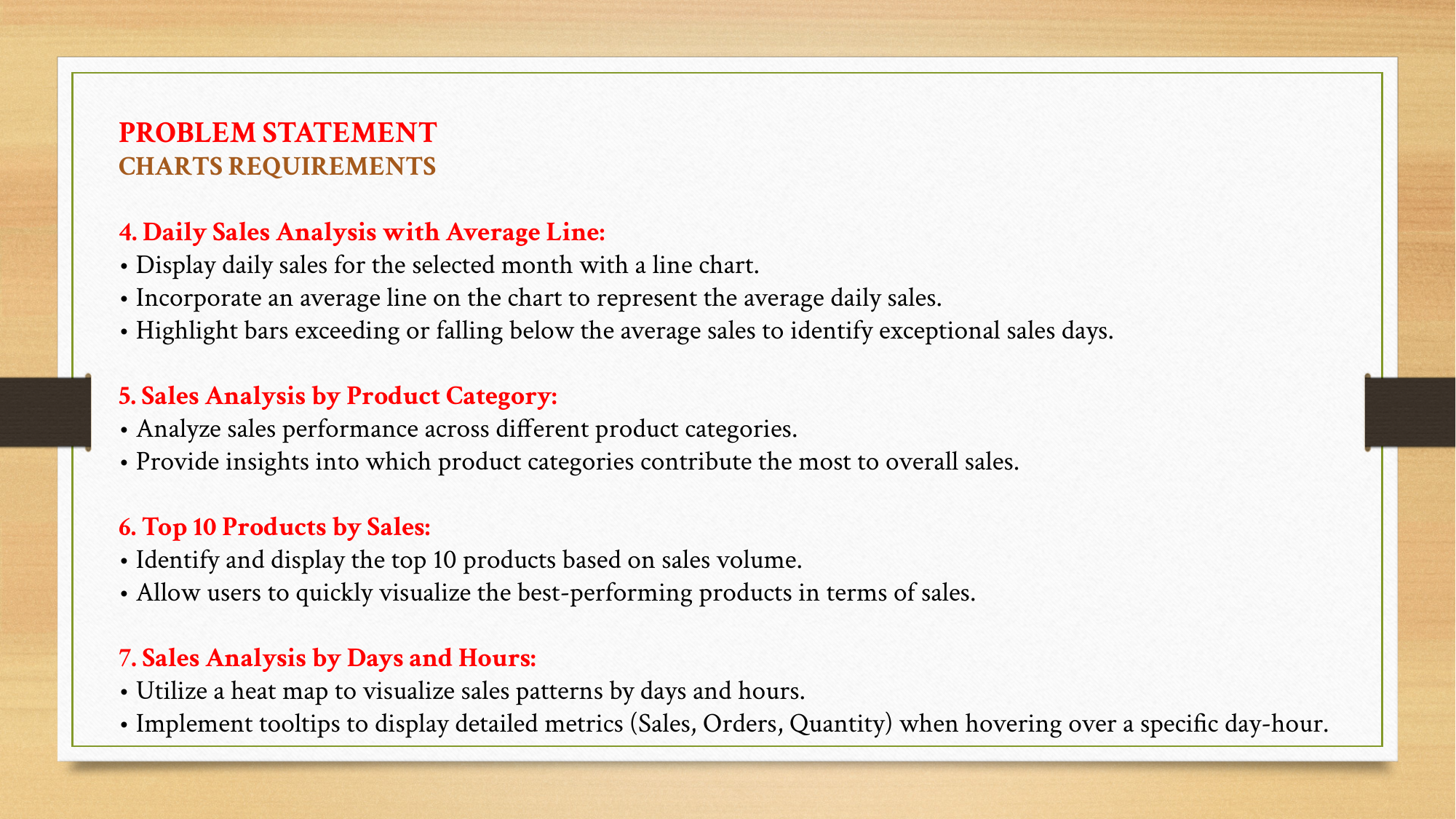

PROBLEM STATEMENT
CHARTS REQUIREMENTS

4. Daily Sales Analysis with Average Line:
• Display daily sales for the selected month with a line chart.
• Incorporate an average line on the chart to represent the average daily sales.
• Highlight bars exceeding or falling below the average sales to identify exceptional sales days.

5. Sales Analysis by Product Category:
• Analyze sales performance across different product categories.
• Provide insights into which product categories contribute the most to overall sales.

6. Top 10 Products by Sales:
• Identify and display the top 10 products based on sales volume.
• Allow users to quickly visualize the best-performing products in terms of sales.

7. Sales Analysis by Days and Hours:
• Utilize a heat map to visualize sales patterns by days and hours.
• Implement tooltips to display detailed metrics (Sales, Orders, Quantity) when hovering over a specific day-hour.